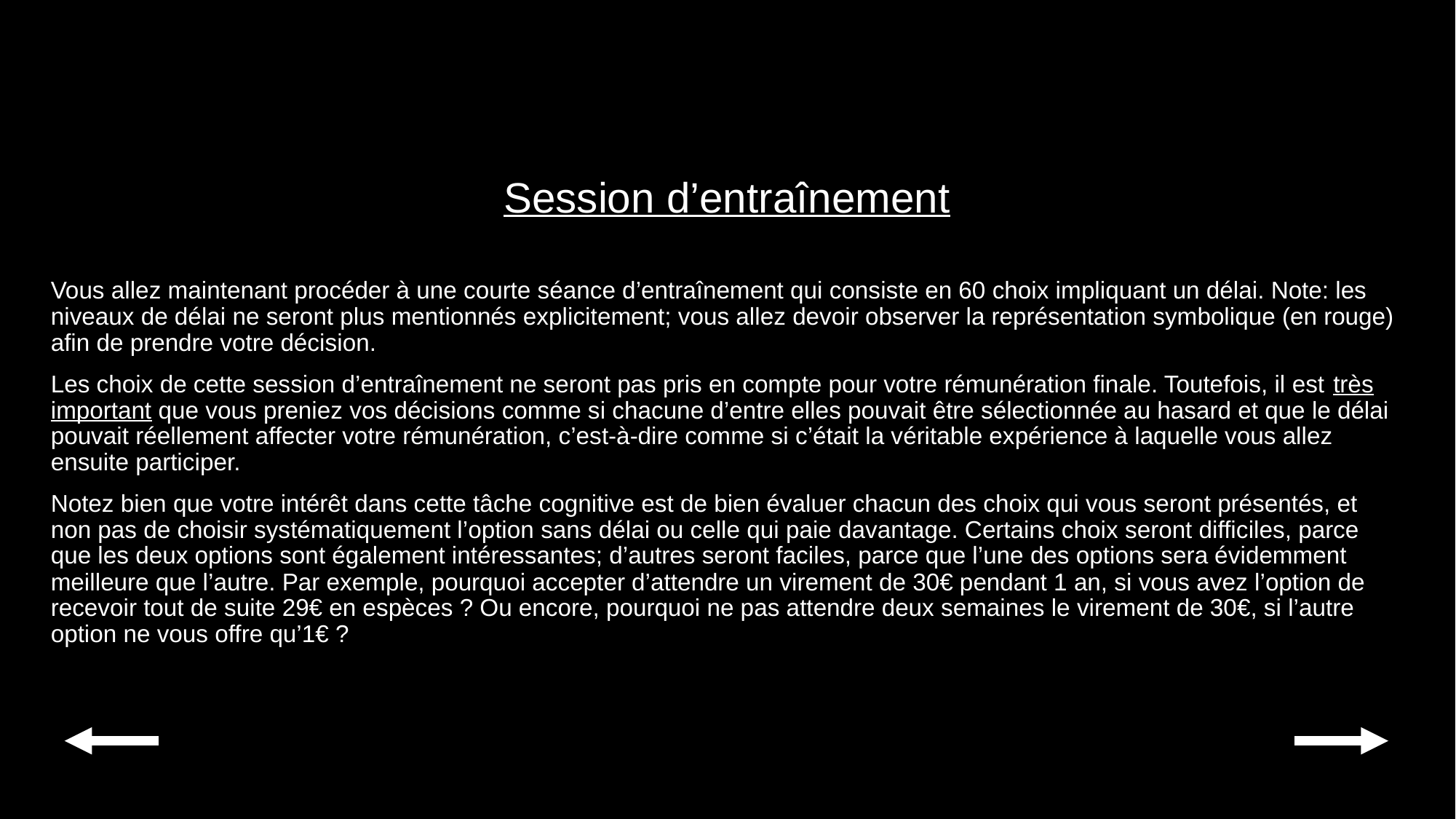

Session d’entraînement

Vous allez maintenant procéder à une courte séance d’entraînement qui consiste en 60 choix impliquant un délai. Note: les niveaux de délai ne seront plus mentionnés explicitement; vous allez devoir observer la représentation symbolique (en rouge) afin de prendre votre décision.
Les choix de cette session d’entraînement ne seront pas pris en compte pour votre rémunération finale. Toutefois, il est très important que vous preniez vos décisions comme si chacune d’entre elles pouvait être sélectionnée au hasard et que le délai pouvait réellement affecter votre rémunération, c’est-à-dire comme si c’était la véritable expérience à laquelle vous allez ensuite participer.
Notez bien que votre intérêt dans cette tâche cognitive est de bien évaluer chacun des choix qui vous seront présentés, et non pas de choisir systématiquement l’option sans délai ou celle qui paie davantage. Certains choix seront difficiles, parce que les deux options sont également intéressantes; d’autres seront faciles, parce que l’une des options sera évidemment meilleure que l’autre. Par exemple, pourquoi accepter d’attendre un virement de 30€ pendant 1 an, si vous avez l’option de recevoir tout de suite 29€ en espèces ? Ou encore, pourquoi ne pas attendre deux semaines le virement de 30€, si l’autre option ne vous offre qu’1€ ?